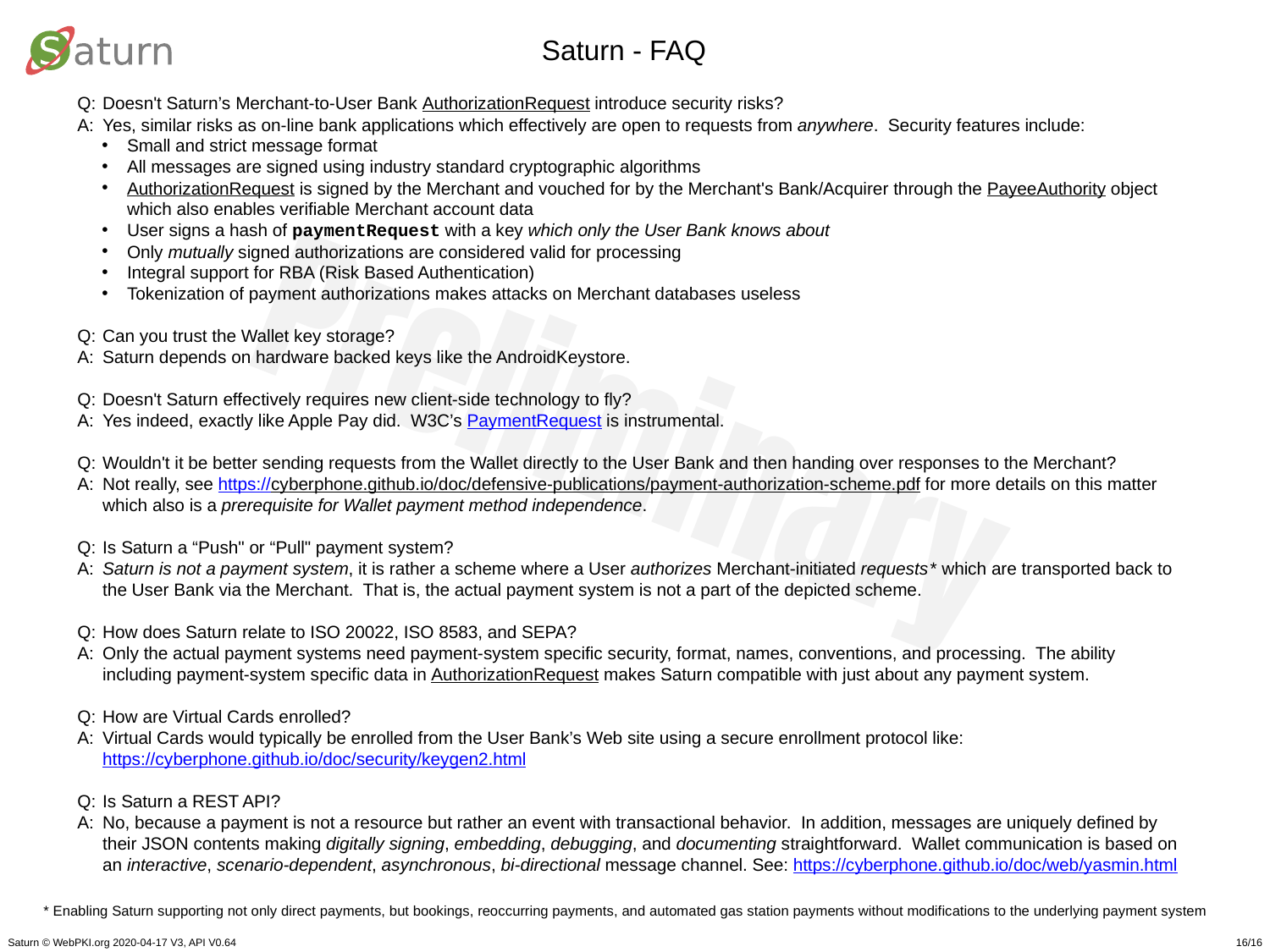

Saturn - FAQ
Q:	Doesn't Saturn’s Merchant-to-User Bank AuthorizationRequest introduce security risks?
A:	Yes, similar risks as on-line bank applications which effectively are open to requests from anywhere.  Security features include:
Small and strict message format
All messages are signed using industry standard cryptographic algorithms
AuthorizationRequest is signed by the Merchant and vouched for by the Merchant's Bank/Acquirer through the PayeeAuthority object which also enables verifiable Merchant account data
User signs a hash of paymentRequest with a key which only the User Bank knows about
Only mutually signed authorizations are considered valid for processing
Integral support for RBA (Risk Based Authentication)
Tokenization of payment authorizations makes attacks on Merchant databases useless

Q:	Can you trust the Wallet key storage?
A: 	Saturn depends on hardware backed keys like the AndroidKeystore.

Q:	Doesn't Saturn effectively requires new client-side technology to fly?
A:	Yes indeed, exactly like Apple Pay did.  W3C’s PaymentRequest is instrumental.

Q:	Wouldn't it be better sending requests from the Wallet directly to the User Bank and then handing over responses to the Merchant?
A:	Not really, see https://cyberphone.github.io/doc/defensive-publications/payment-authorization-scheme.pdf for more details on this matter which also is a prerequisite for Wallet payment method independence.

Q:	Is Saturn a “Push" or “Pull" payment system?
A:	Saturn is not a payment system, it is rather a scheme where a User authorizes Merchant-initiated requests * which are transported back to the User Bank via the Merchant.  That is, the actual payment system is not a part of the depicted scheme.

Q:	How does Saturn relate to ISO 20022, ISO 8583, and SEPA?
A:	Only the actual payment systems need payment-system specific security, format, names, conventions, and processing.  The ability including payment-system specific data in AuthorizationRequest makes Saturn compatible with just about any payment system.
Q:	How are Virtual Cards enrolled?
A:	Virtual Cards would typically be enrolled from the User Bank’s Web site using a secure enrollment protocol like:
https://cyberphone.github.io/doc/security/keygen2.html

Q:	Is Saturn a REST API?
A:	No, because a payment is not a resource but rather an event with transactional behavior.  In addition, messages are uniquely defined by their JSON contents making digitally signing, embedding, debugging, and documenting straightforward.  Wallet communication is based on an interactive, scenario-dependent, asynchronous, bi-directional message channel. See: https://cyberphone.github.io/doc/web/yasmin.html
* Enabling Saturn supporting not only direct payments, but bookings, reoccurring payments, and automated gas station payments without modifications to the underlying payment system